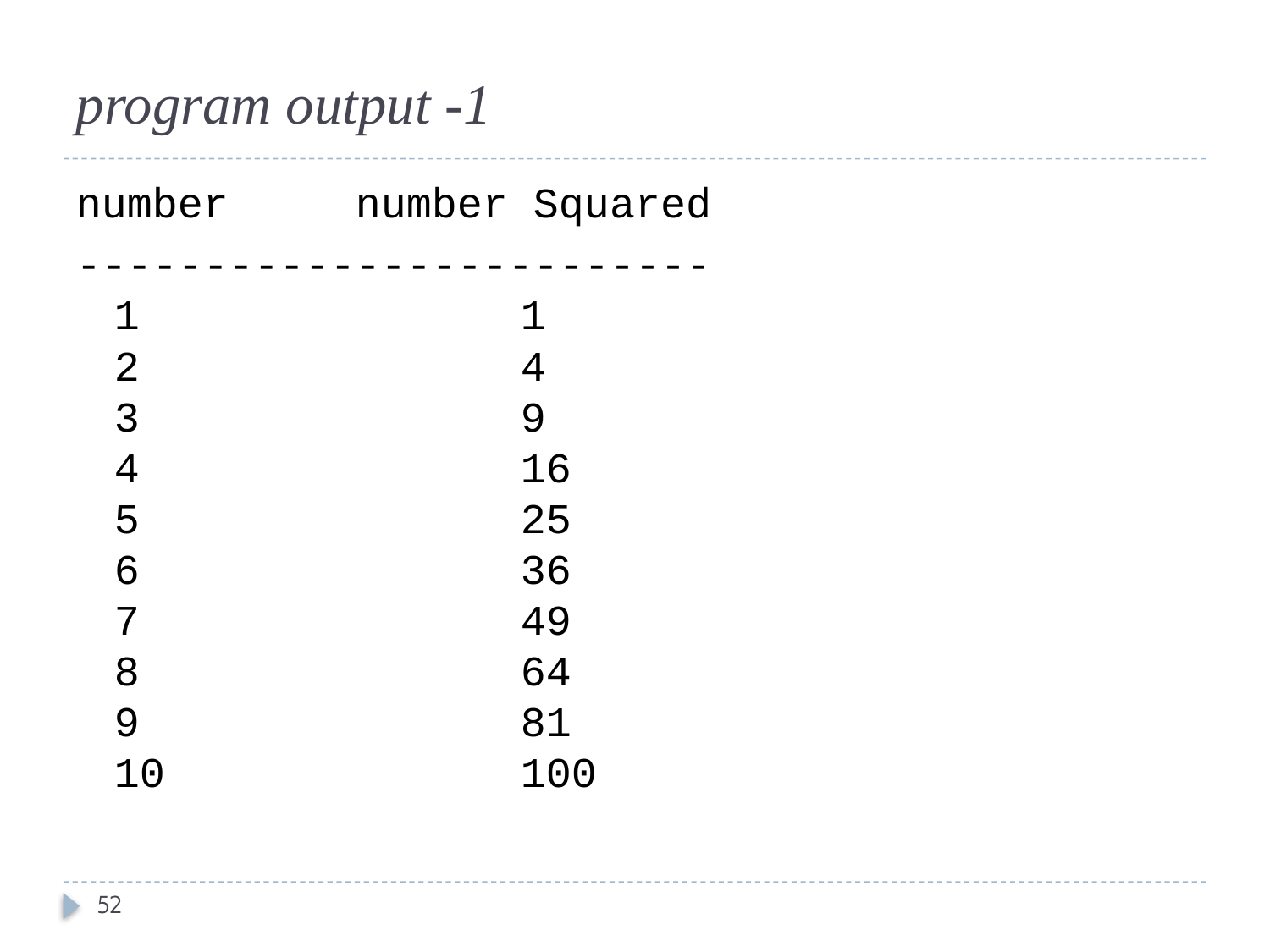

#
program output -1
number     number Squared
-------------------------
1               1
2               4
3               9
4               16
5               25
6               36
7               49
8               64
9               81
10              100

52